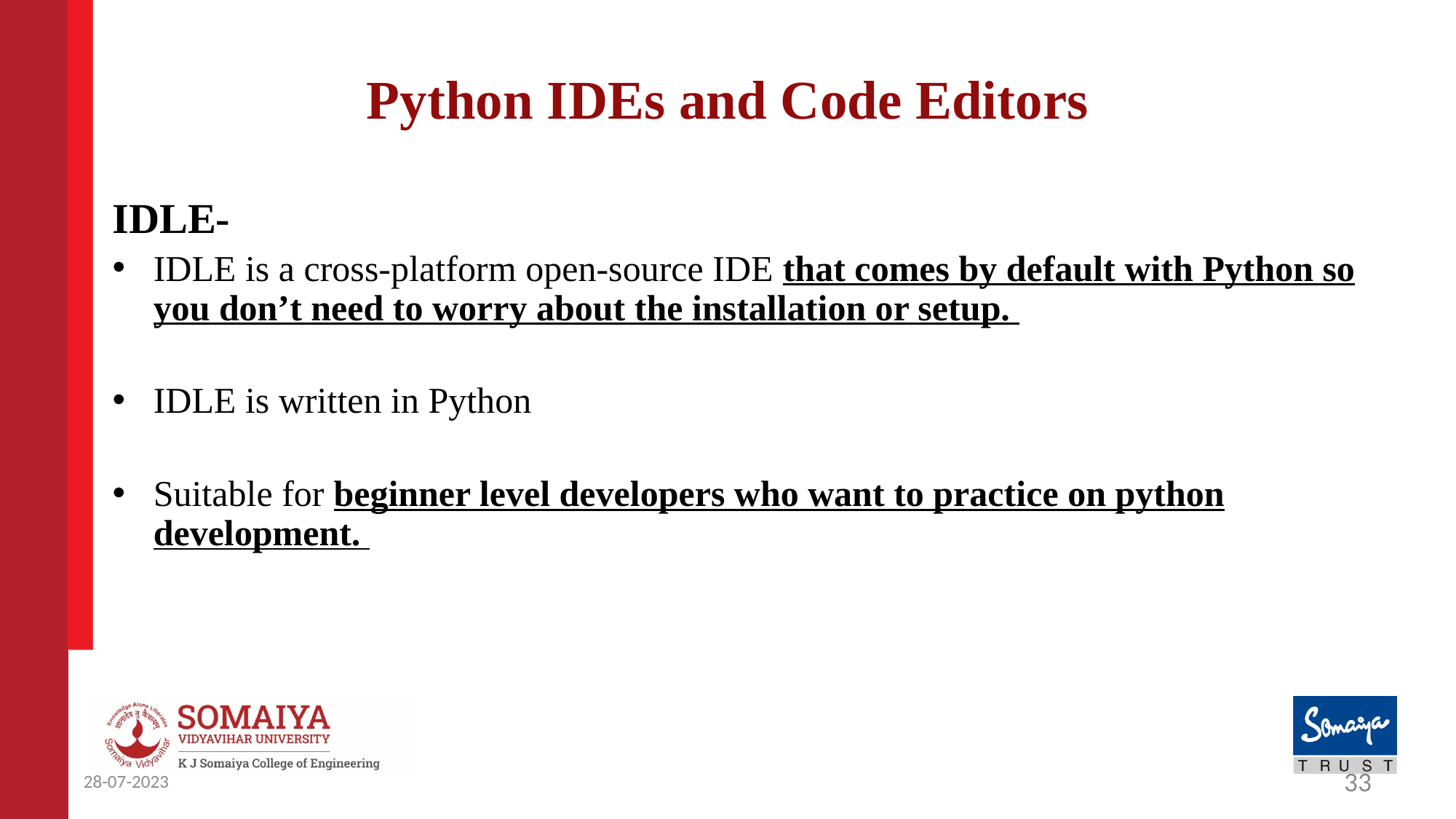

# Python IDEs and Code Editors
IDLE-
IDLE is a cross-platform open-source IDE that comes by default with Python so you don’t need to worry about the installation or setup.

IDLE is written in Python

Suitable for beginner level developers who want to practice on python development.
28-07-2023
33